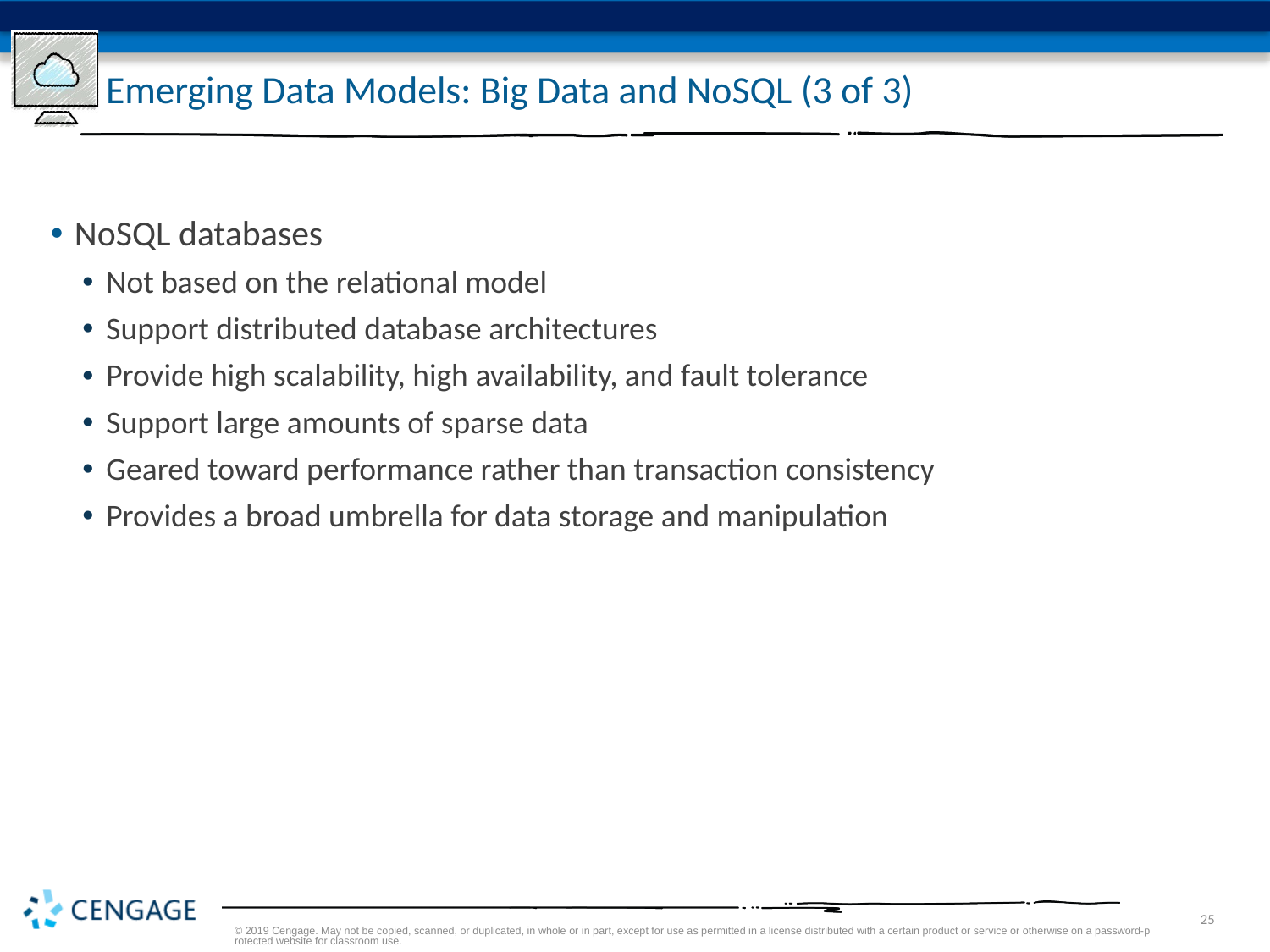

# Emerging Data Models: Big Data and NoSQL (3 of 3)
NoSQL databases
Not based on the relational model
Support distributed database architectures
Provide high scalability, high availability, and fault tolerance
Support large amounts of sparse data
Geared toward performance rather than transaction consistency
Provides a broad umbrella for data storage and manipulation
© 2019 Cengage. May not be copied, scanned, or duplicated, in whole or in part, except for use as permitted in a license distributed with a certain product or service or otherwise on a password-protected website for classroom use.